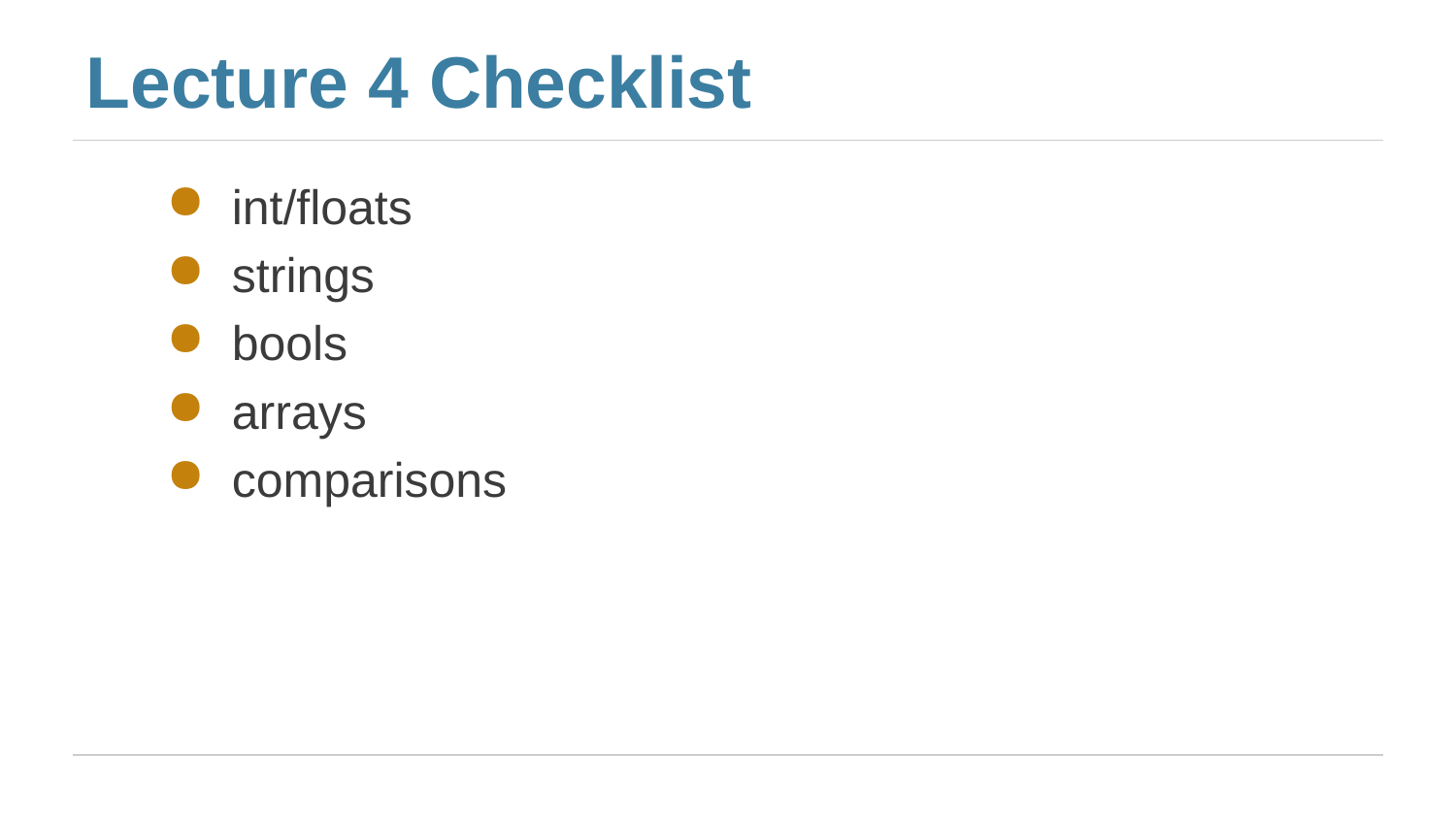

# Lecture 4 Checklist
int/floats
strings
bools
arrays
comparisons